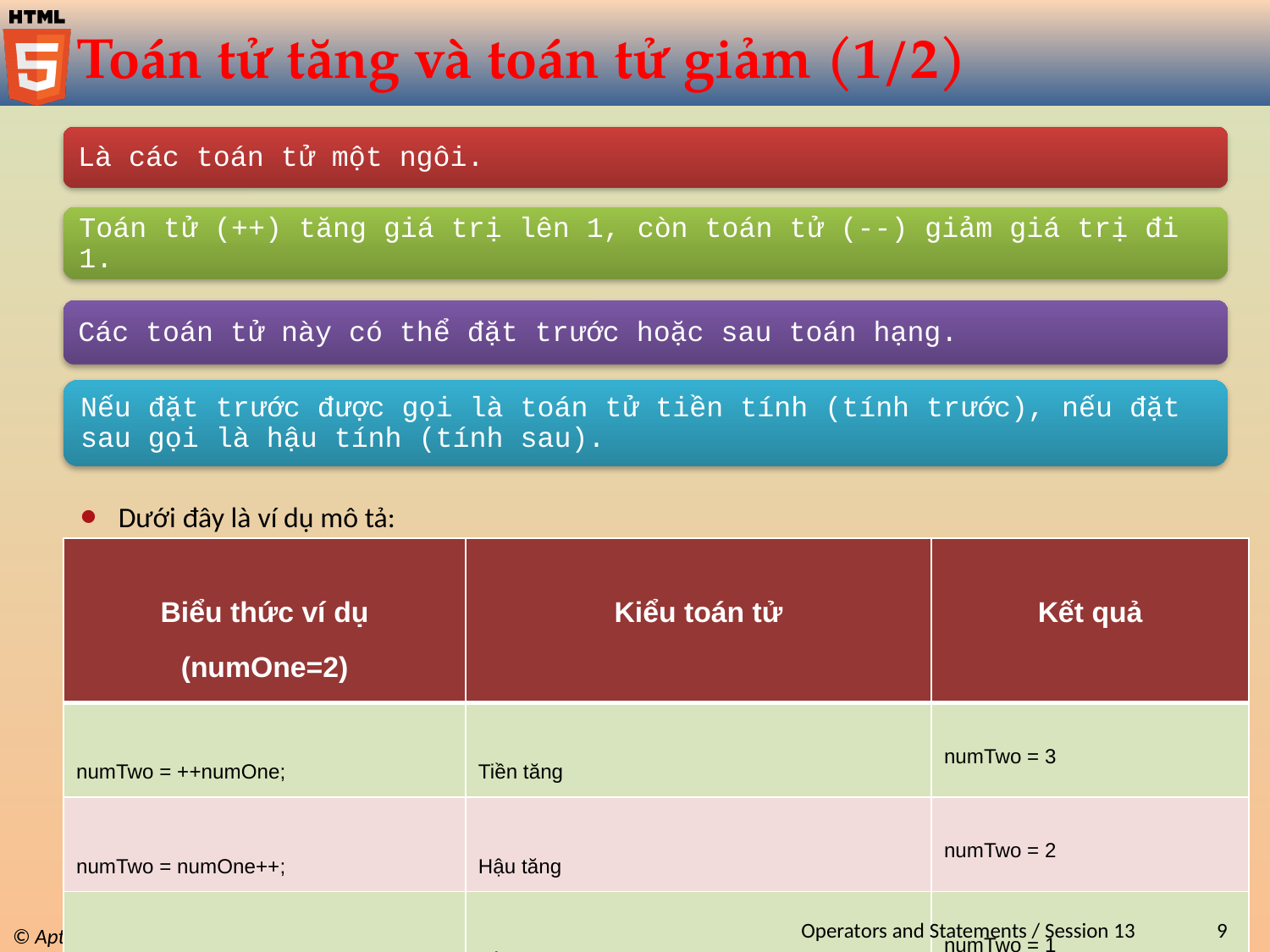

# Toán tử tăng và toán tử giảm (1/2)
Là các toán tử một ngôi.
Toán tử (++) tăng giá trị lên 1, còn toán tử (--) giảm giá trị đi 1.
Các toán tử này có thể đặt trước hoặc sau toán hạng.
Nếu đặt trước được gọi là toán tử tiền tính (tính trước), nếu đặt sau gọi là hậu tính (tính sau).
Dưới đây là ví dụ mô tả:
| Biểu thức ví dụ (numOne=2) | Kiểu toán tử | Kết quả |
| --- | --- | --- |
| numTwo = ++numOne; | Tiền tăng | numTwo = 3 |
| numTwo = numOne++; | Hậu tăng | numTwo = 2 |
| numTwo = --numOne; | Tiền giảm | numTwo = 1 |
| numTwo = numOne--; | Hậu giảm | numTwo = 2 |
Operators and Statements / Session 13
9